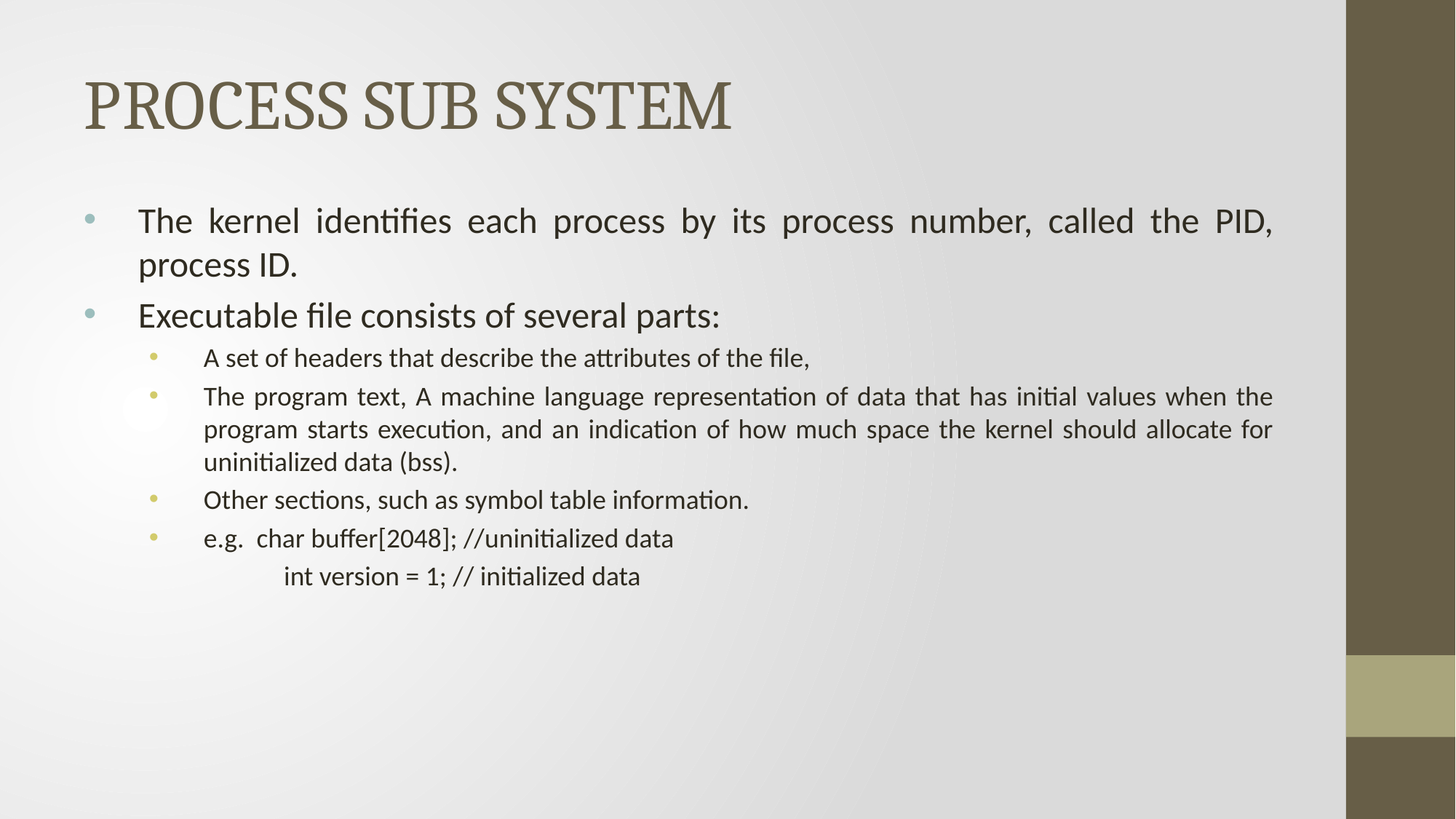

# PROCESS SUB SYSTEM
The kernel identifies each process by its process number, called the PID, process ID.
Executable file consists of several parts:
A set of headers that describe the attributes of the file,
The program text, A machine language representation of data that has initial values when the program starts execution, and an indication of how much space the kernel should allocate for uninitialized data (bss).
Other sections, such as symbol table information.
e.g.  char buffer[2048]; //uninitialized data
	       int version = 1; // initialized data